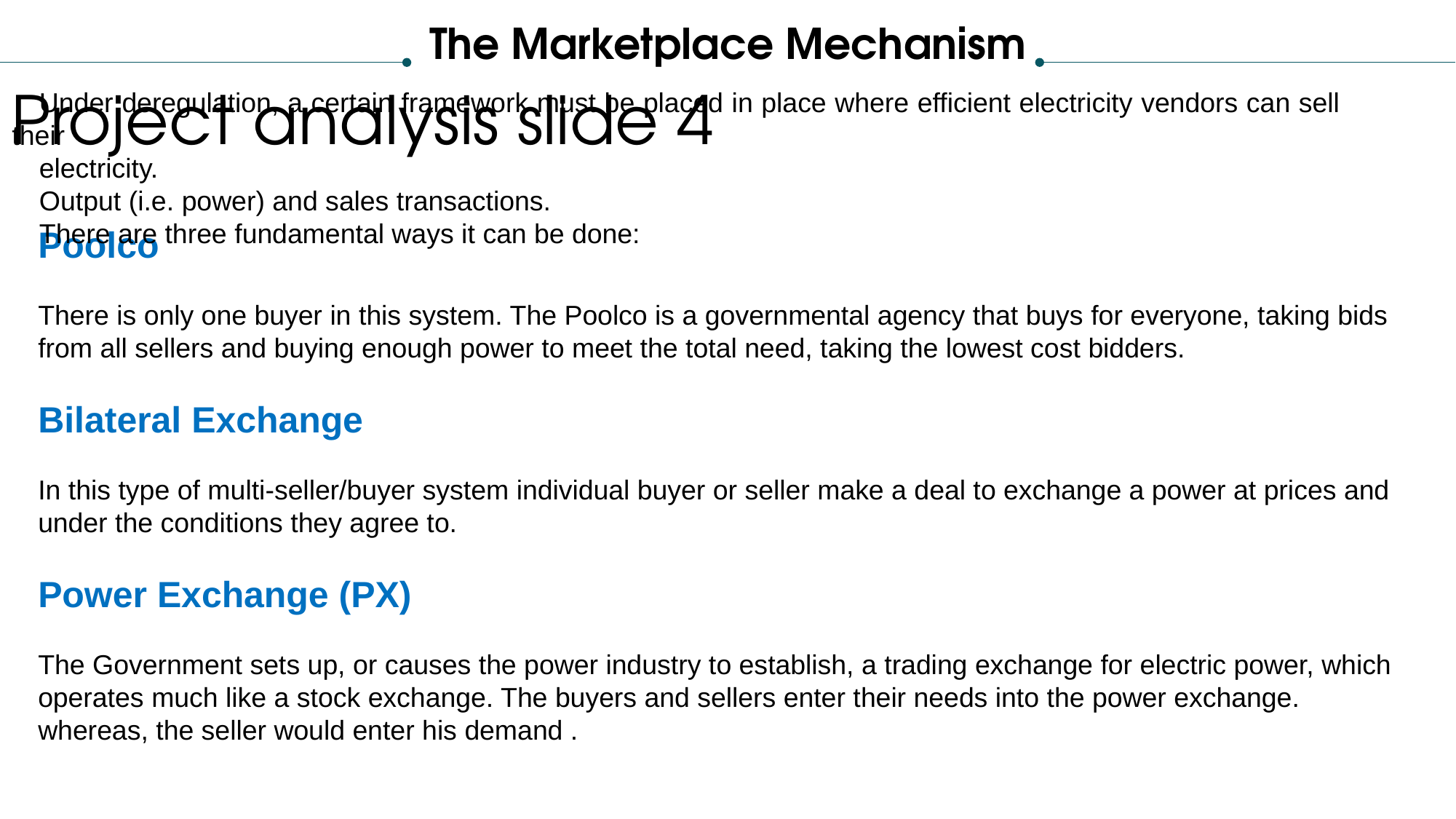

The Marketplace Mechanism
Project analysis slide 4
Under deregulation, a certain framework must be placed in place where efficient electricity vendors can sell their
electricity.
Output (i.e. power) and sales transactions.
There are three fundamental ways it can be done:
Poolco

There is only one buyer in this system. The Poolco is a governmental agency that buys for everyone, taking bids from all sellers and buying enough power to meet the total need, taking the lowest cost bidders.

Bilateral Exchange

In this type of multi-seller/buyer system individual buyer or seller make a deal to exchange a power at prices and under the conditions they agree to.

Power Exchange (PX)

The Government sets up, or causes the power industry to establish, a trading exchange for electric power, which operates much like a stock exchange. The buyers and sellers enter their needs into the power exchange. whereas, the seller would enter his demand .